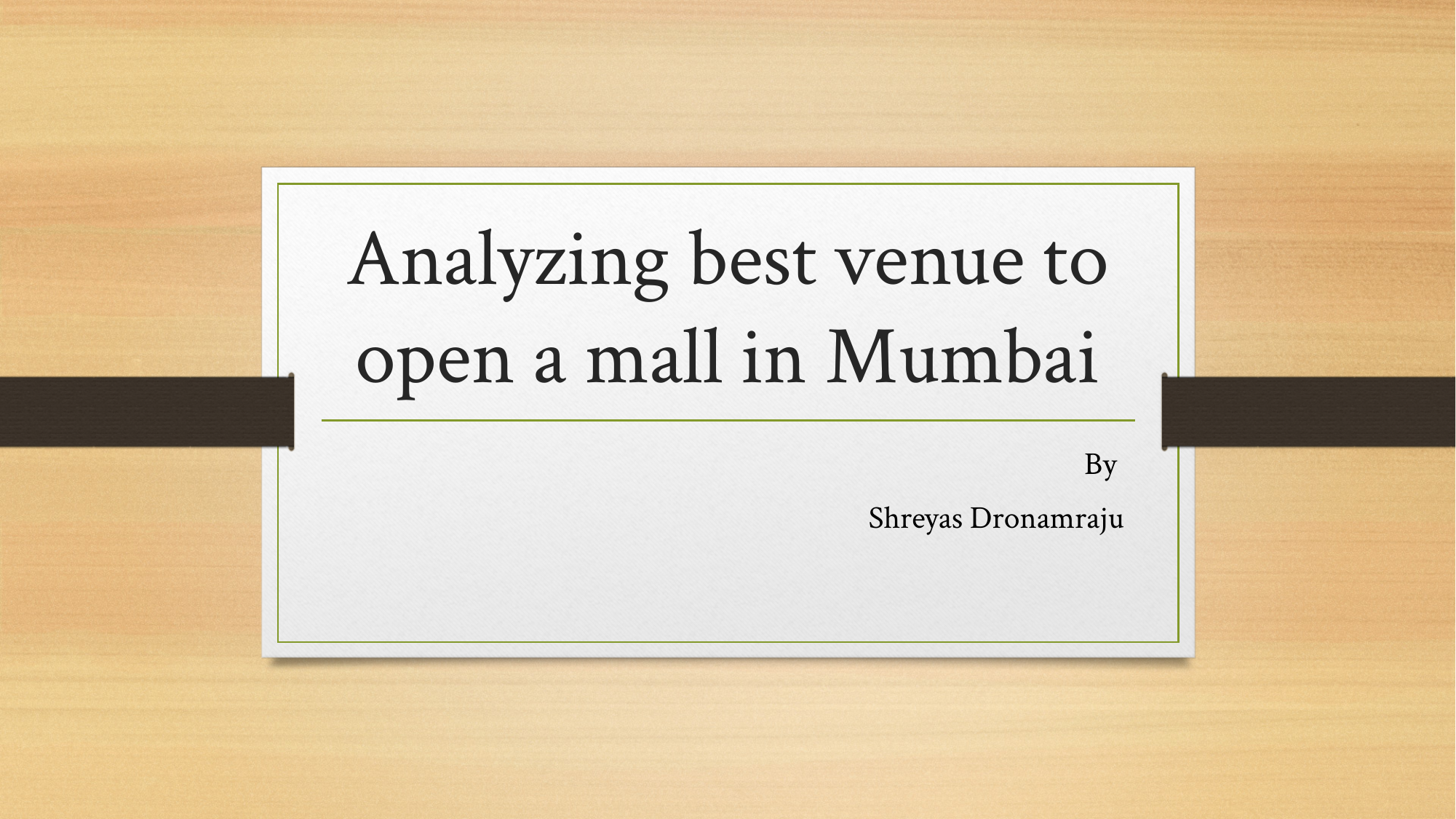

# Analyzing best venue to open a mall in Mumbai
By
Shreyas Dronamraju